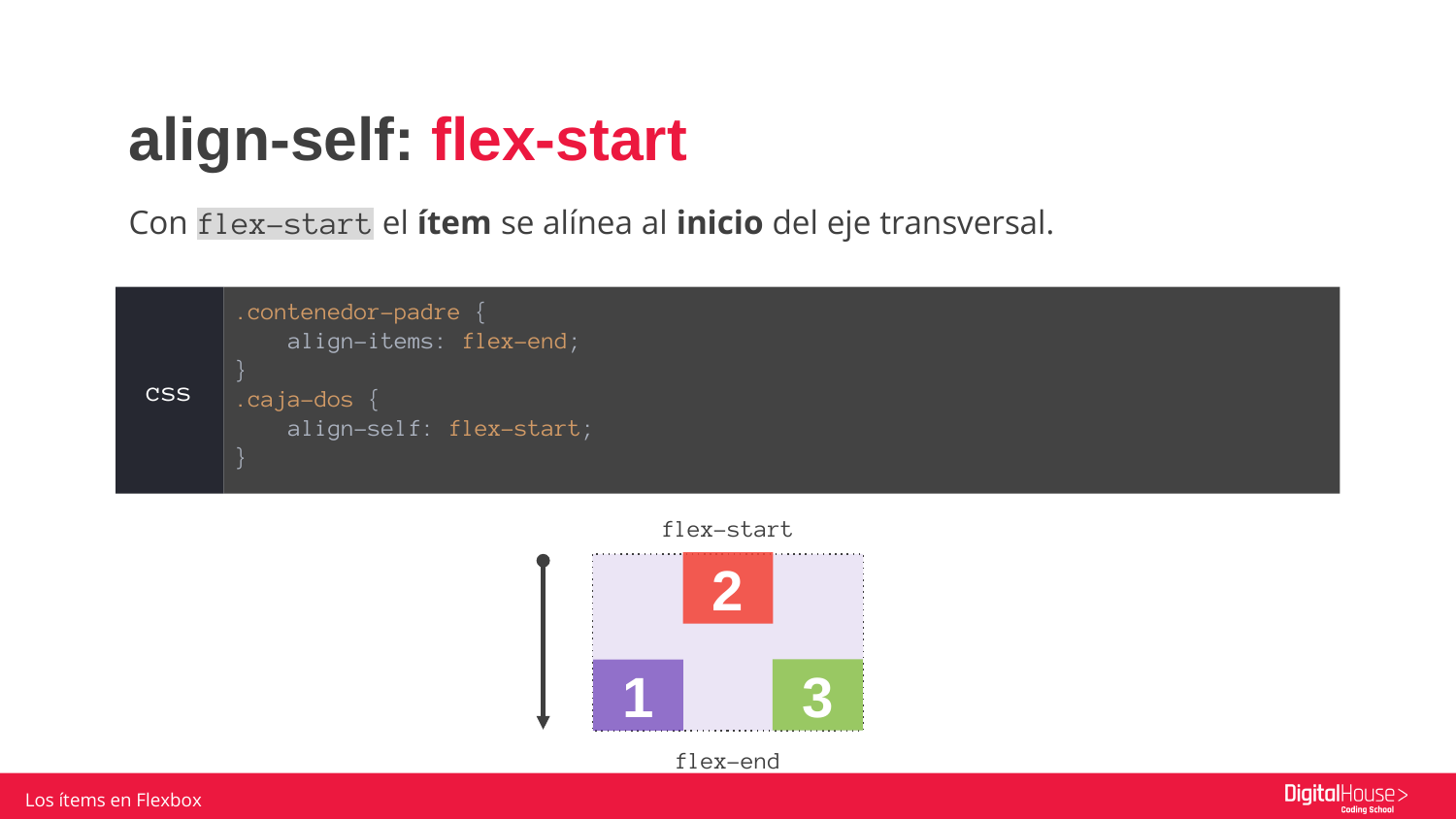

align-self: flex-start
Con flex-start el ítem se alínea al inicio del eje transversal.
.contenedor-padre {
    align-items: flex-end;
}
.caja-dos {
    align-self: flex-start;
}
css
flex-start
2

3
1
flex-end